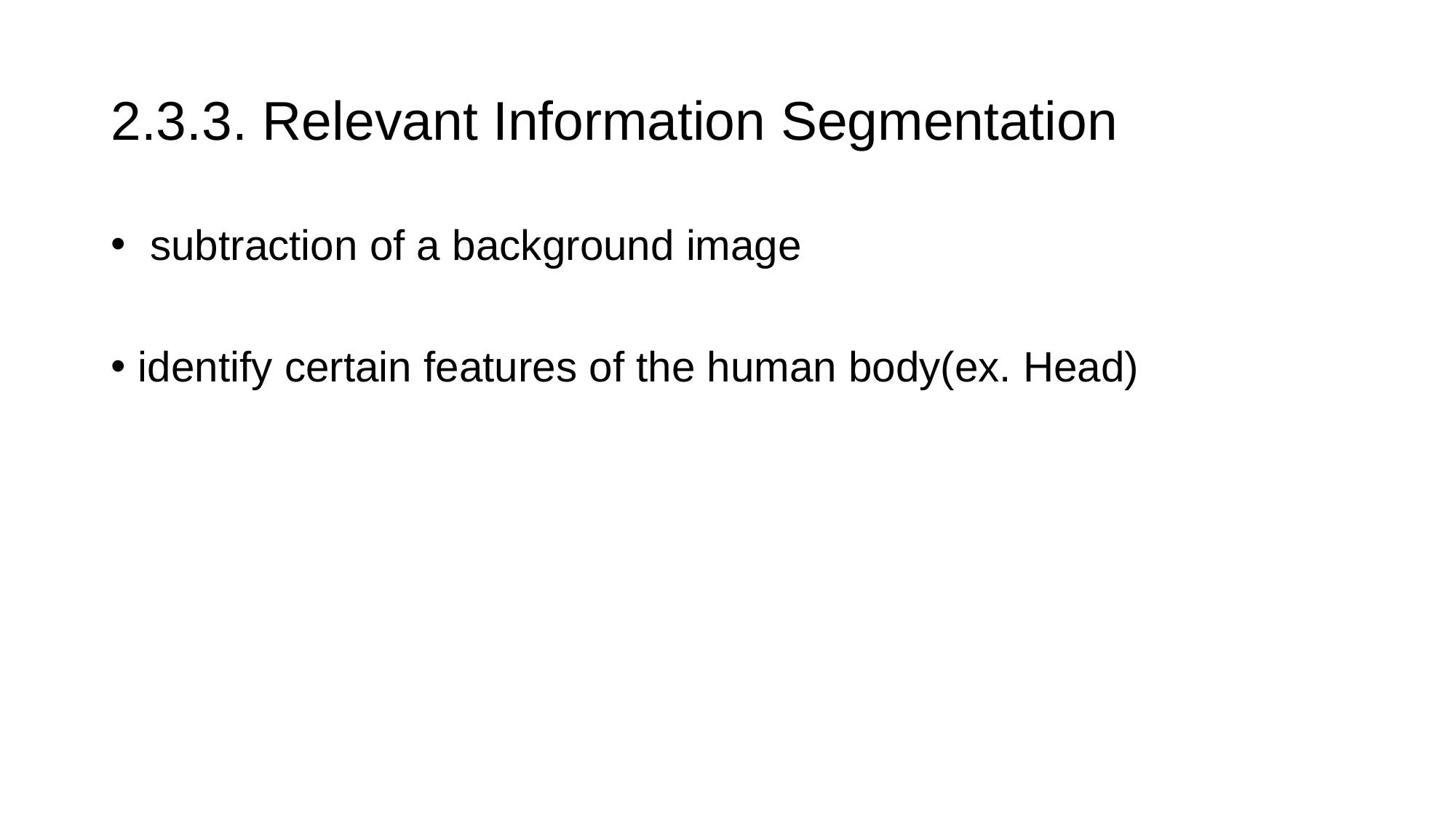

# 2.3.3. Relevant Information Segmentation
 subtraction of a background image

identify certain features of the human body(ex. Head)